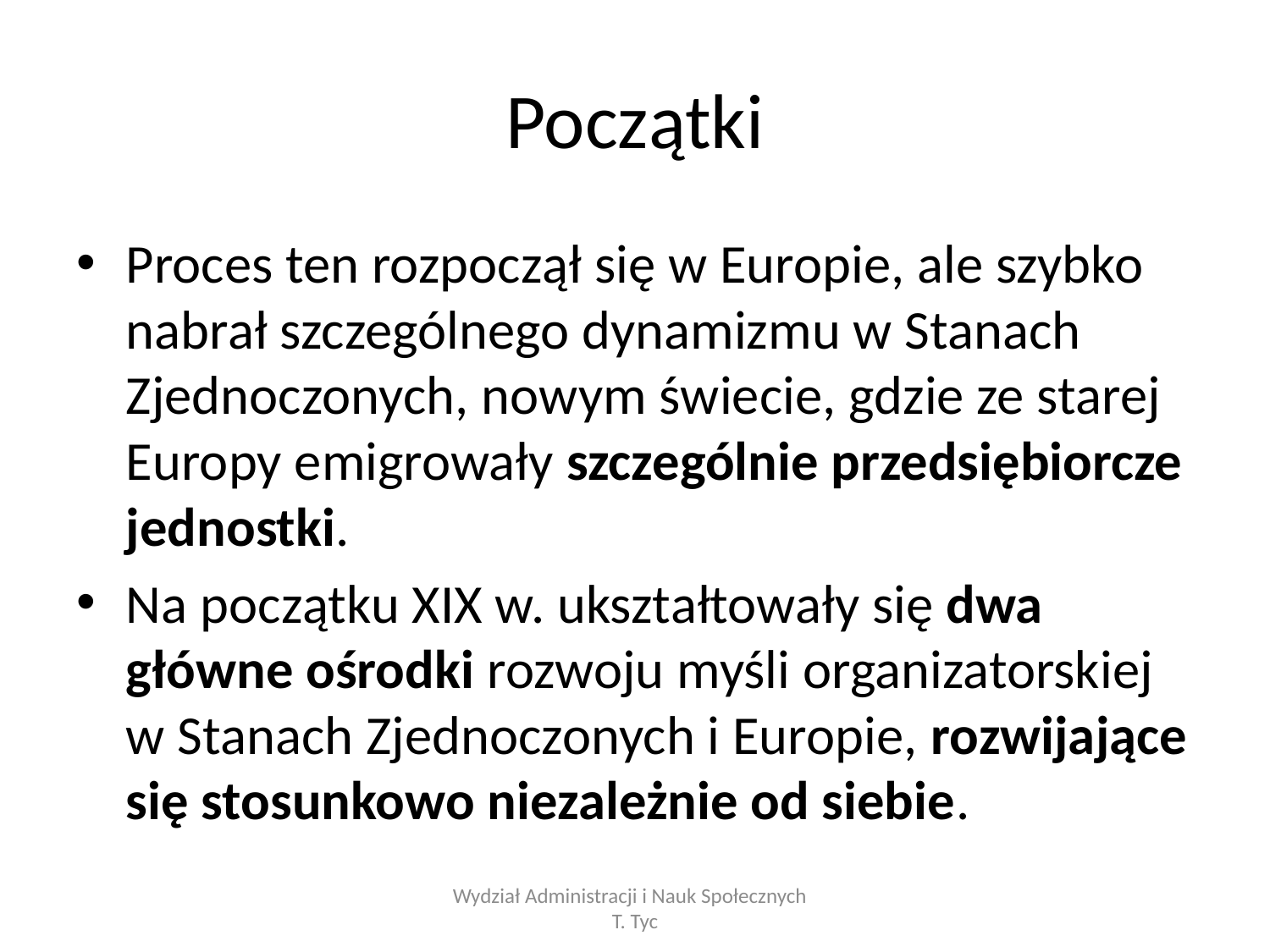

# Początki
Proces ten rozpoczął się w Europie, ale szybko nabrał szczególnego dynamizmu w Stanach Zjednoczonych, nowym świecie, gdzie ze starej Europy emigrowały szczególnie przedsiębiorcze jednostki.
Na początku XIX w. ukształtowały się dwa główne ośrodki rozwoju myśli organizatorskiej w Stanach Zjednoczonych i Europie, rozwijające się stosunkowo niezależnie od siebie.
Wydział Administracji i Nauk Społecznych   T. Tyc